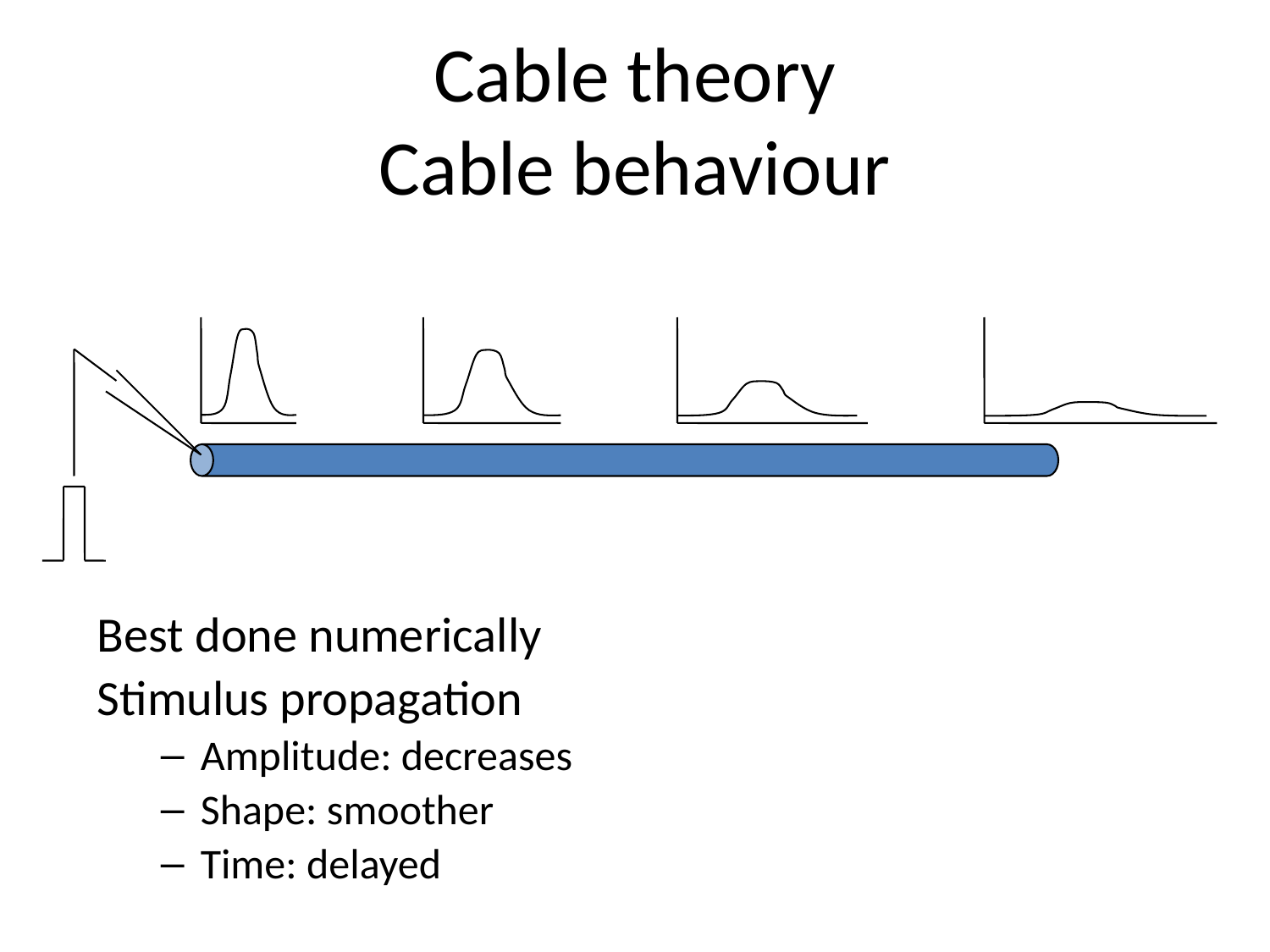

# Cable theory Cable behaviour

Best done numerically
Stimulus propagation
Amplitude: decreases
Shape: smoother
Time: delayed